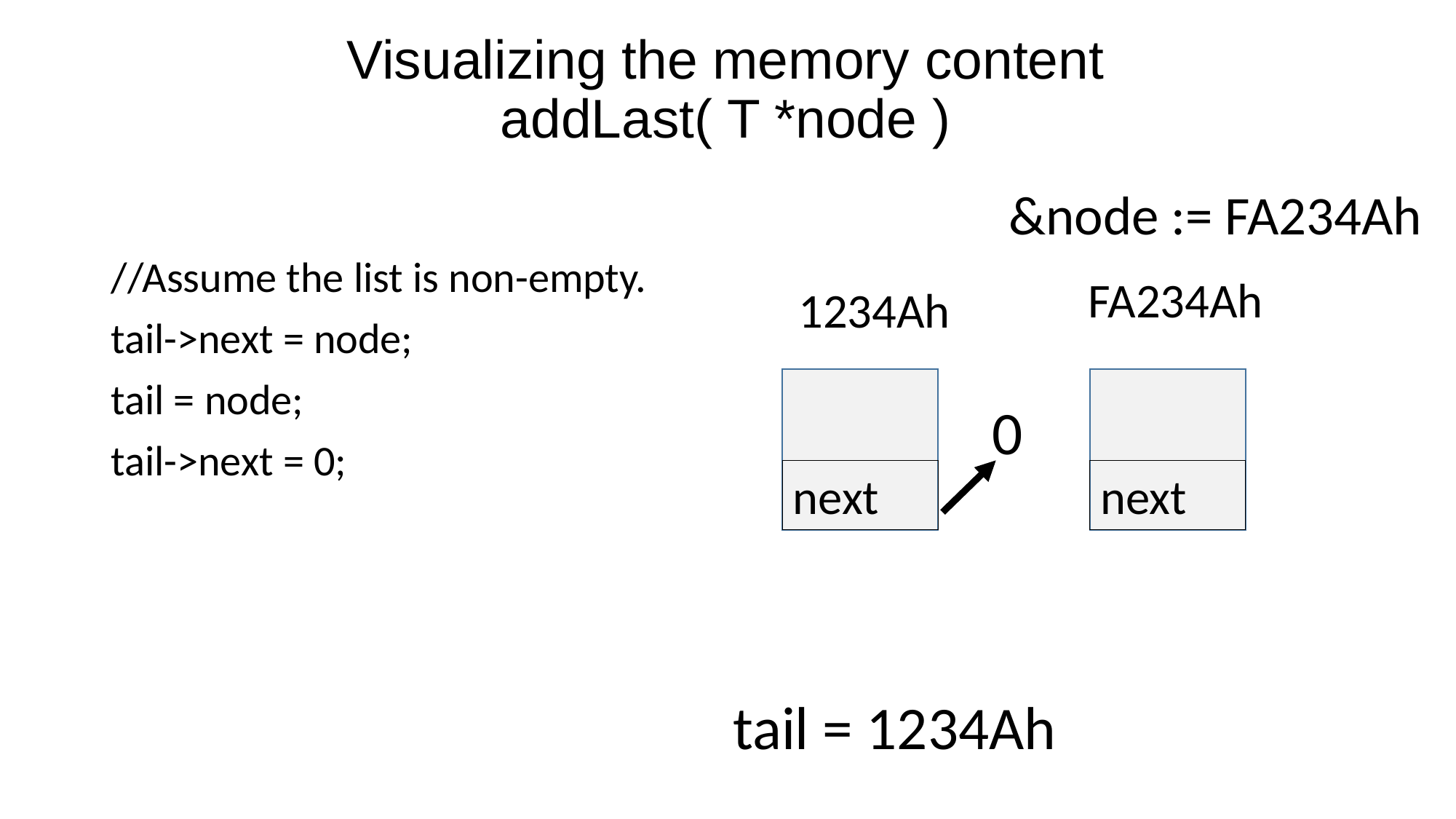

Visualizing the memory content
addLast( T *node )
&node := FA234Ah
//Assume the list is non-empty.
tail->next = node;
tail = node;
tail->next = 0;
FA234Ah
1234Ah

0
next
next
tail = 1234Ah